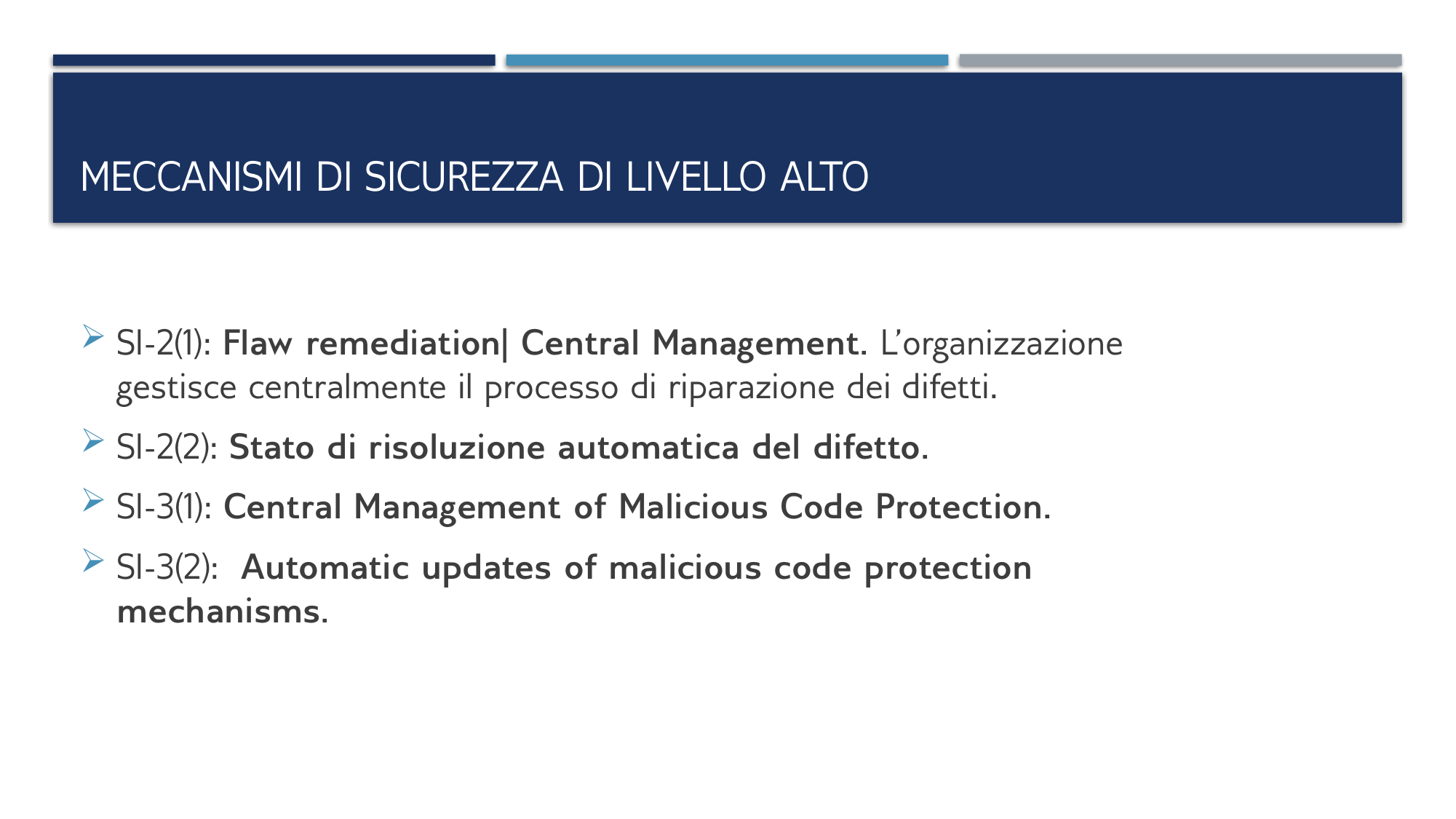

# Meccanismi di sicurezza di livello alto
SI-2(1): Flaw remediation| Central Management. L’organizzazione gestisce centralmente il processo di riparazione dei difetti.
SI-2(2): Stato di risoluzione automatica del difetto.
SI-3(1): Central Management of Malicious Code Protection.
SI-3(2):  Automatic updates of malicious code protection mechanisms.